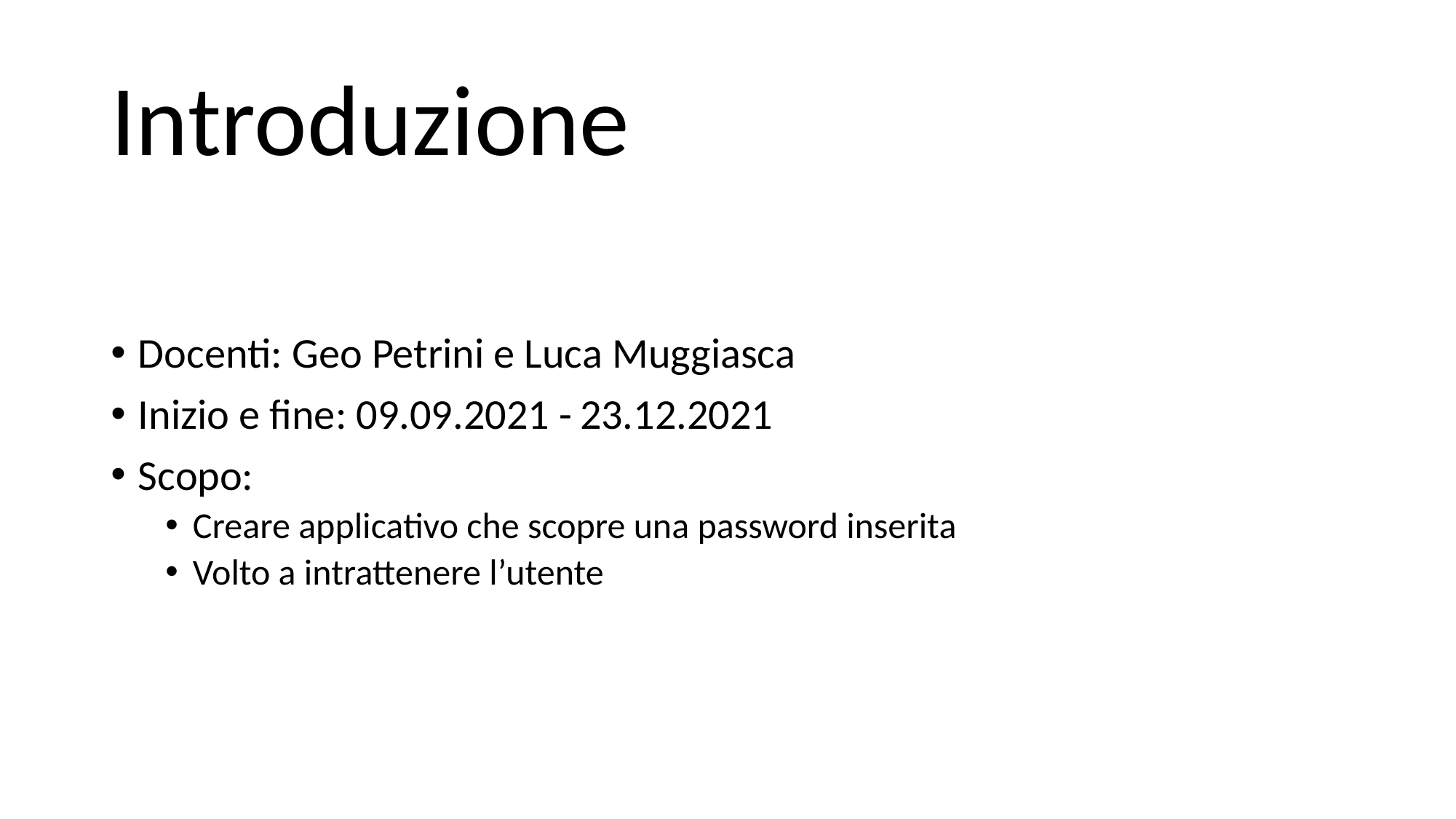

# Introduzione
Docenti: Geo Petrini e Luca Muggiasca
Inizio e fine: 09.09.2021 - 23.12.2021
Scopo:
Creare applicativo che scopre una password inserita
Volto a intrattenere l’utente